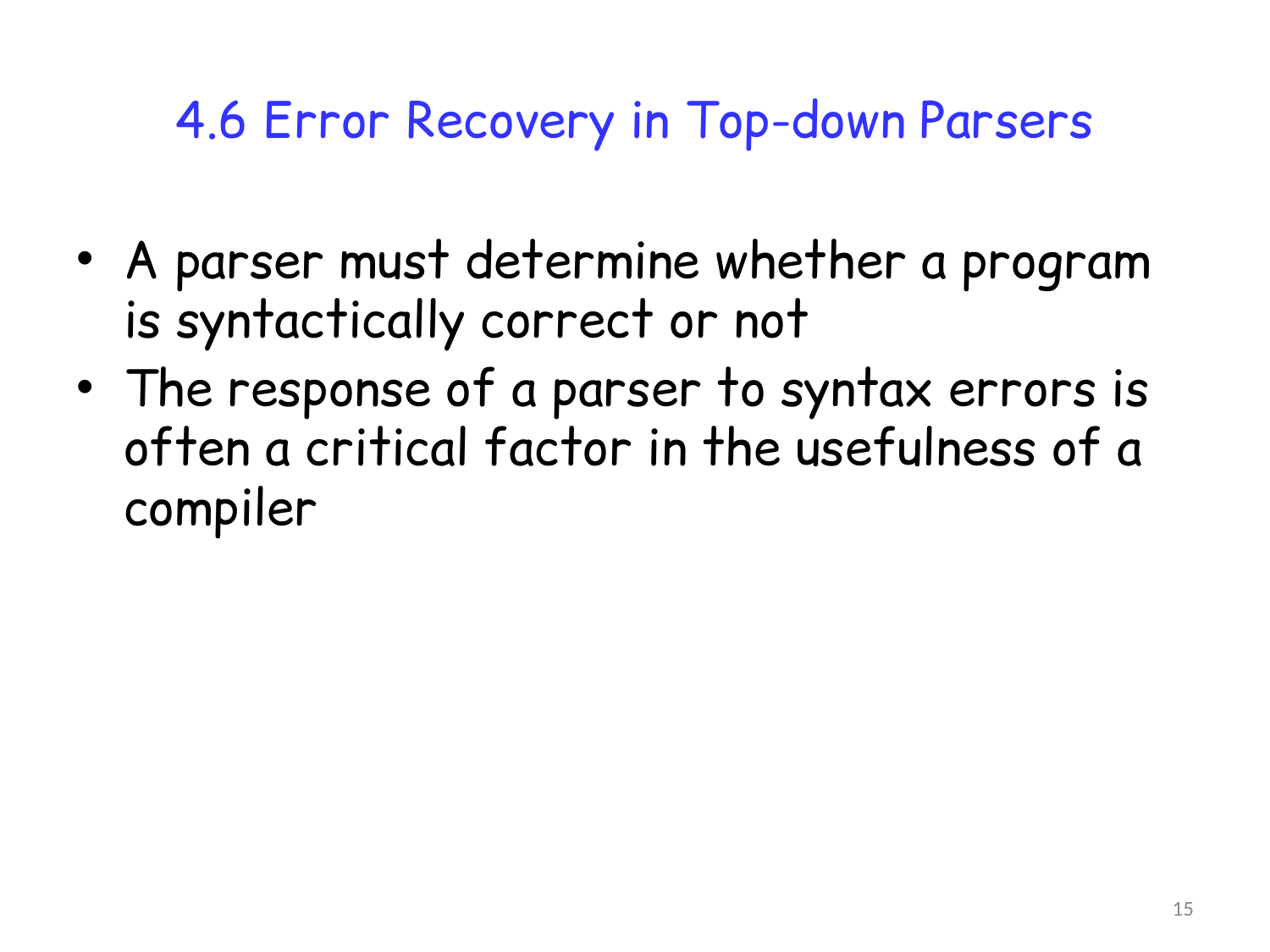

# 4.6 Error Recovery in Top-down Parsers
A parser must determine whether a program is syntactically correct or not
The response of a parser to syntax errors is often a critical factor in the usefulness of a compiler
15